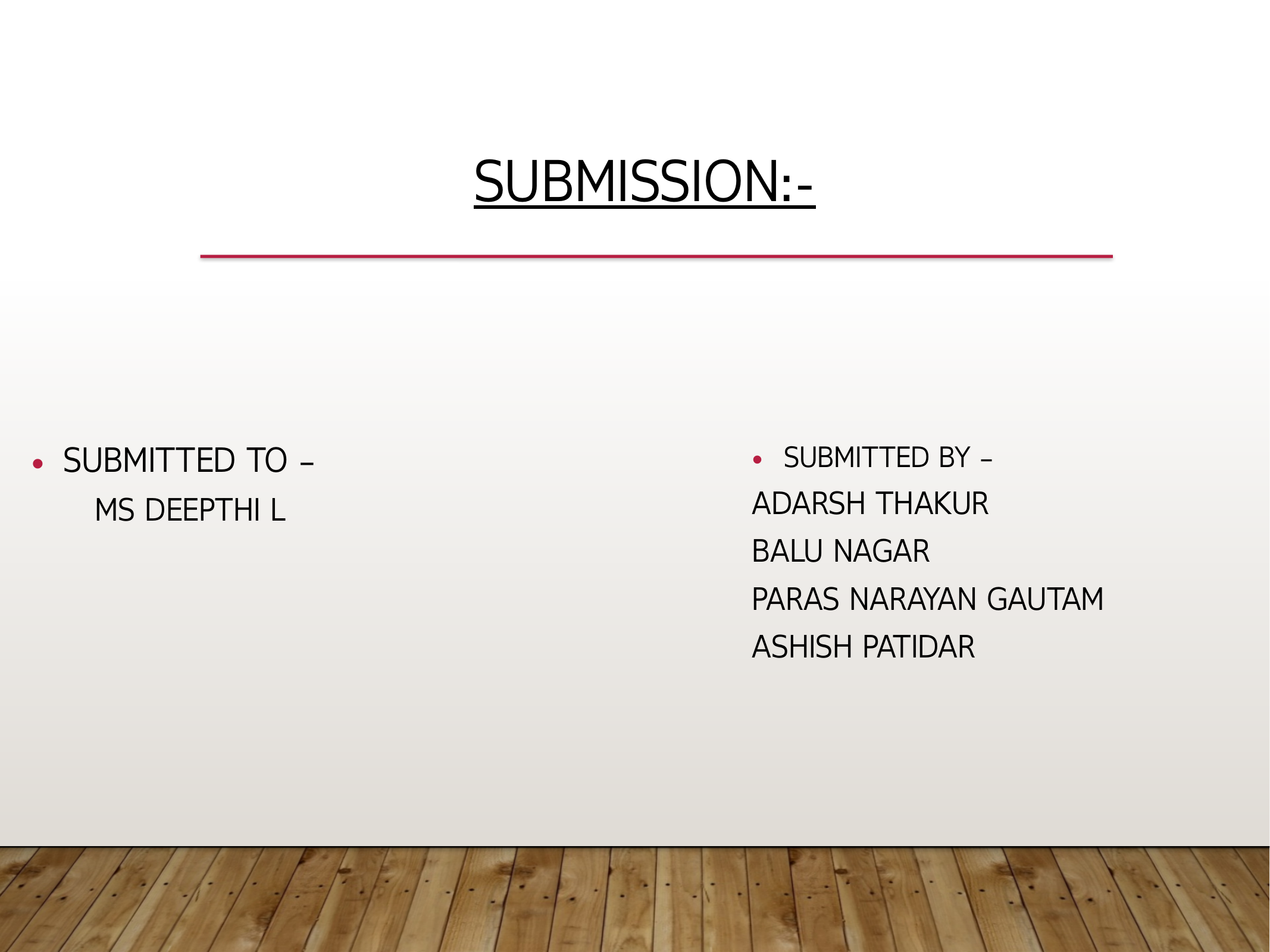

SUBMISSION:-
SUBMITTED TO –
MS DEEPTHI L
SUBMITTED BY –
ADARSH THAKUR
BALU NAGAR
PARAS NARAYAN GAUTAM
ASHISH PATIDAR